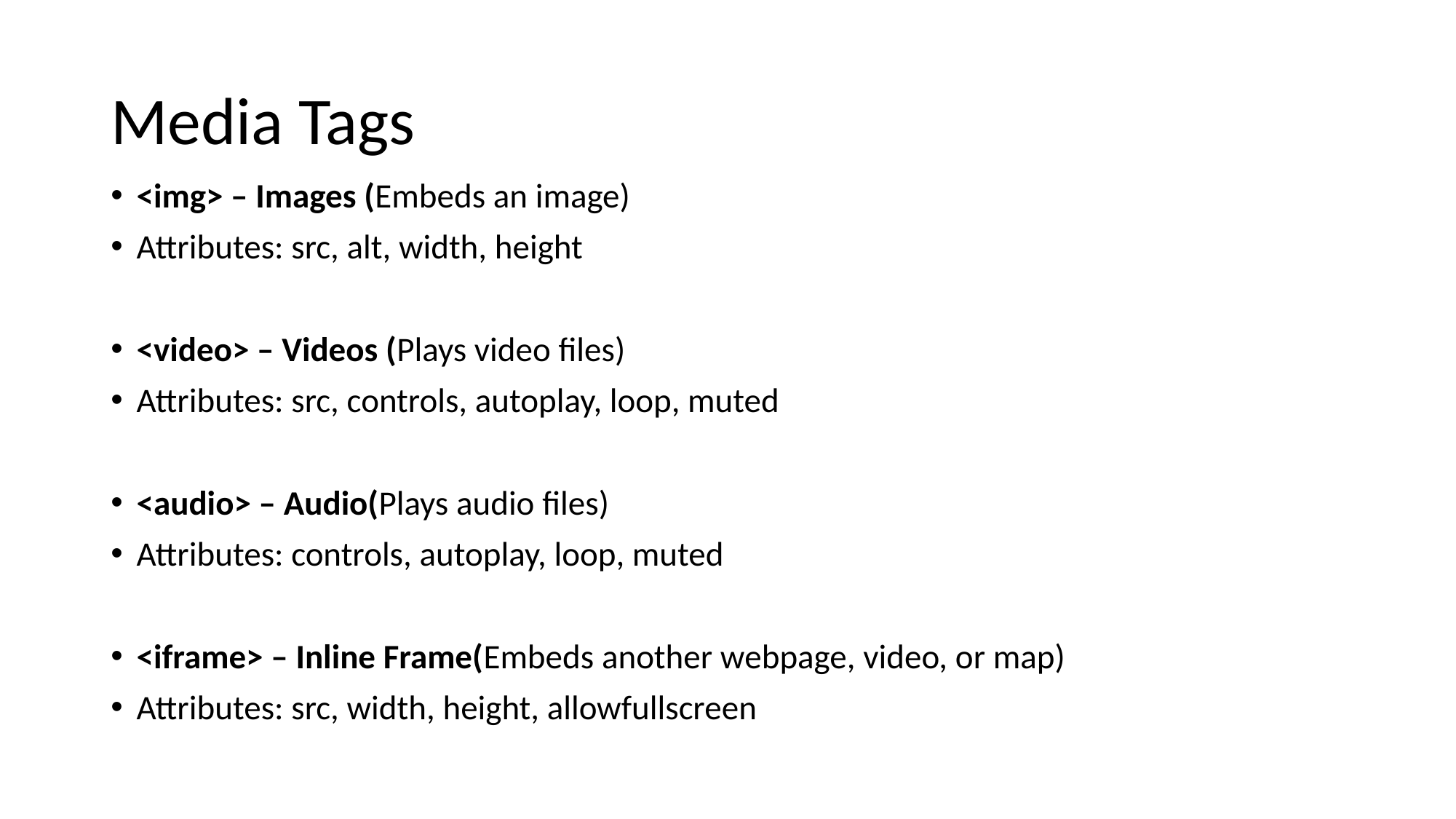

# Media Tags
<img> – Images (Embeds an image)
Attributes: src, alt, width, height

<video> – Videos (Plays video files)
Attributes: src, controls, autoplay, loop, muted

<audio> – Audio(Plays audio files)
Attributes: controls, autoplay, loop, muted

<iframe> – Inline Frame(Embeds another webpage, video, or map)
Attributes: src, width, height, allowfullscreen